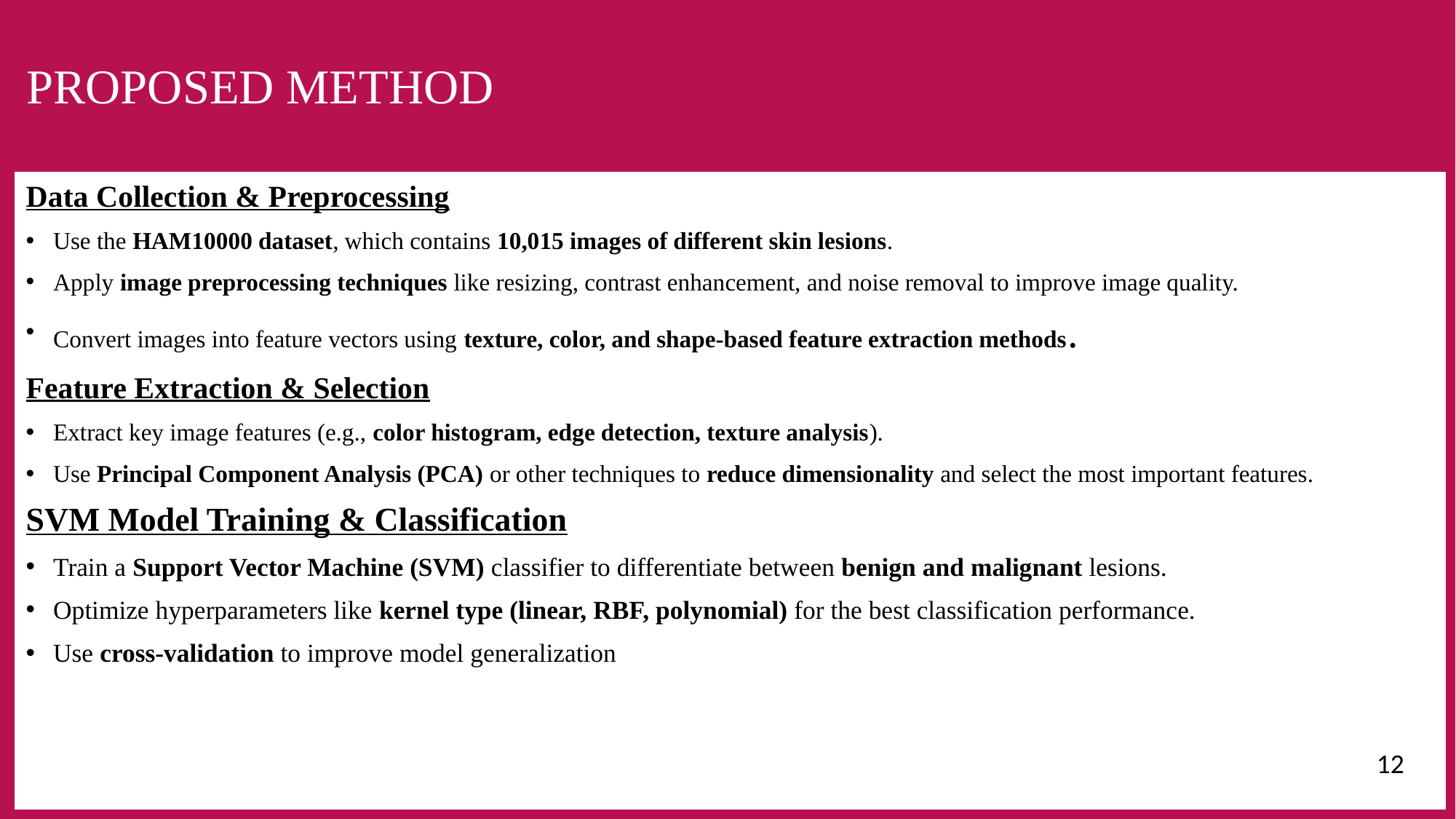

# PROPOSED METHOD
Data Collection & Preprocessing
Use the HAM10000 dataset, which contains 10,015 images of different skin lesions.
Apply image preprocessing techniques like resizing, contrast enhancement, and noise removal to improve image quality.
Convert images into feature vectors using texture, color, and shape-based feature extraction methods.
Feature Extraction & Selection
Extract key image features (e.g., color histogram, edge detection, texture analysis).
Use Principal Component Analysis (PCA) or other techniques to reduce dimensionality and select the most important features.
SVM Model Training & Classification
Train a Support Vector Machine (SVM) classifier to differentiate between benign and malignant lesions.
Optimize hyperparameters like kernel type (linear, RBF, polynomial) for the best classification performance.
Use cross-validation to improve model generalization

   12